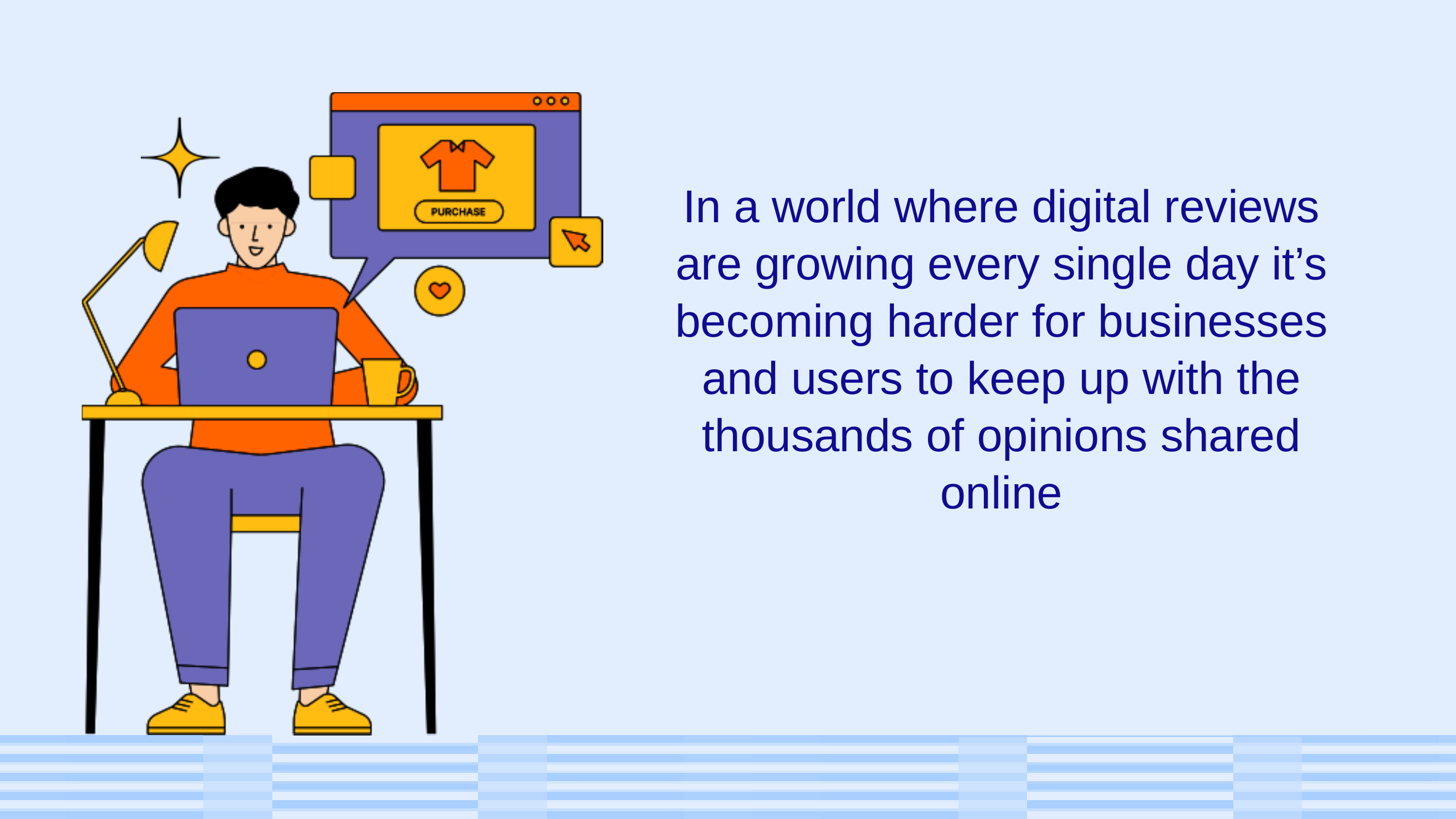

In a world where digital reviews are growing every single day it’s becoming harder for businesses and users to keep up with the thousands of opinions shared online